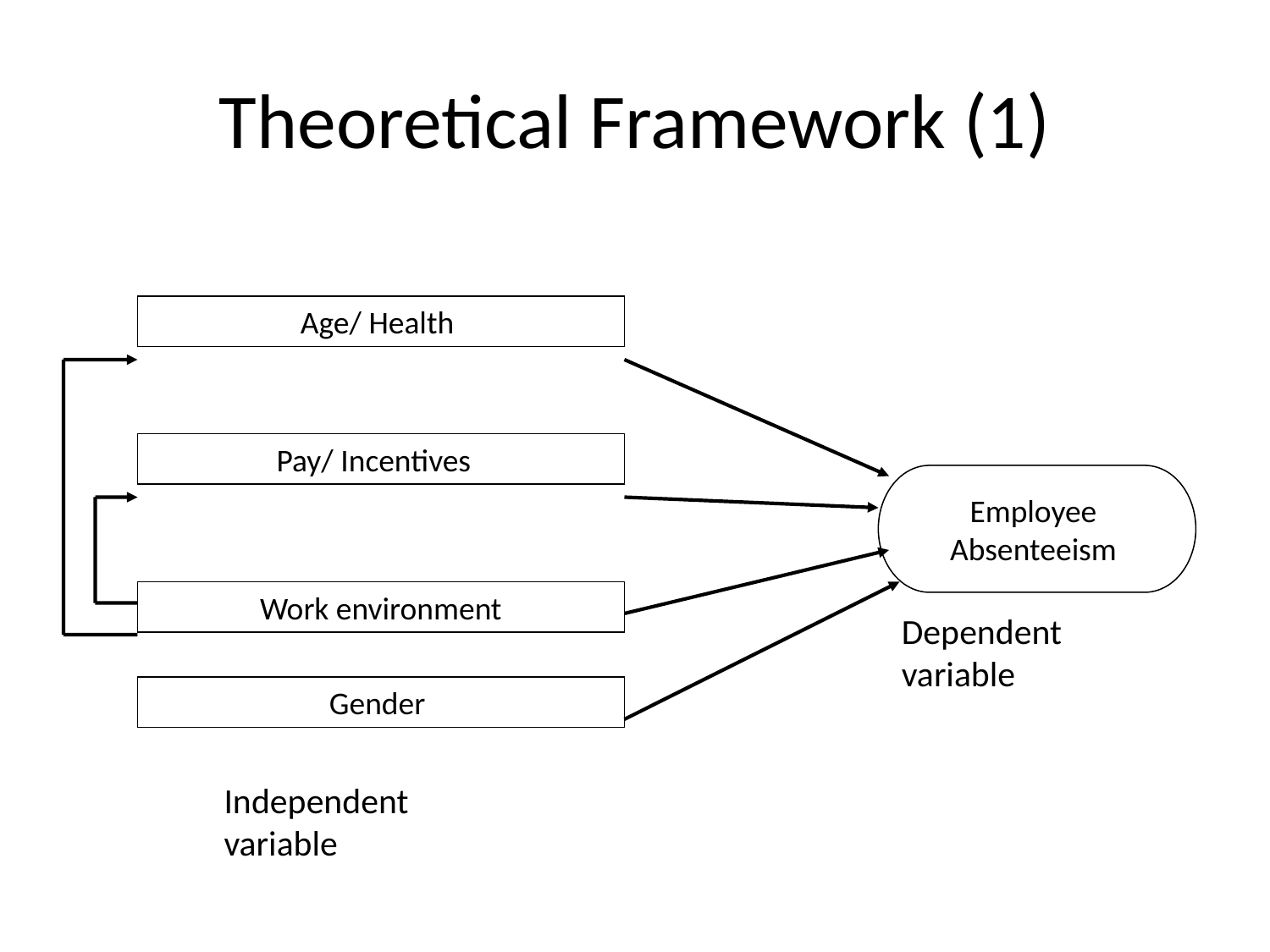

# Theoretical Framework (1)
Age/ Health

Pay/ Incentives
Employee
Absenteeism

Work environment

Dependent variable

Gender
Independent variable